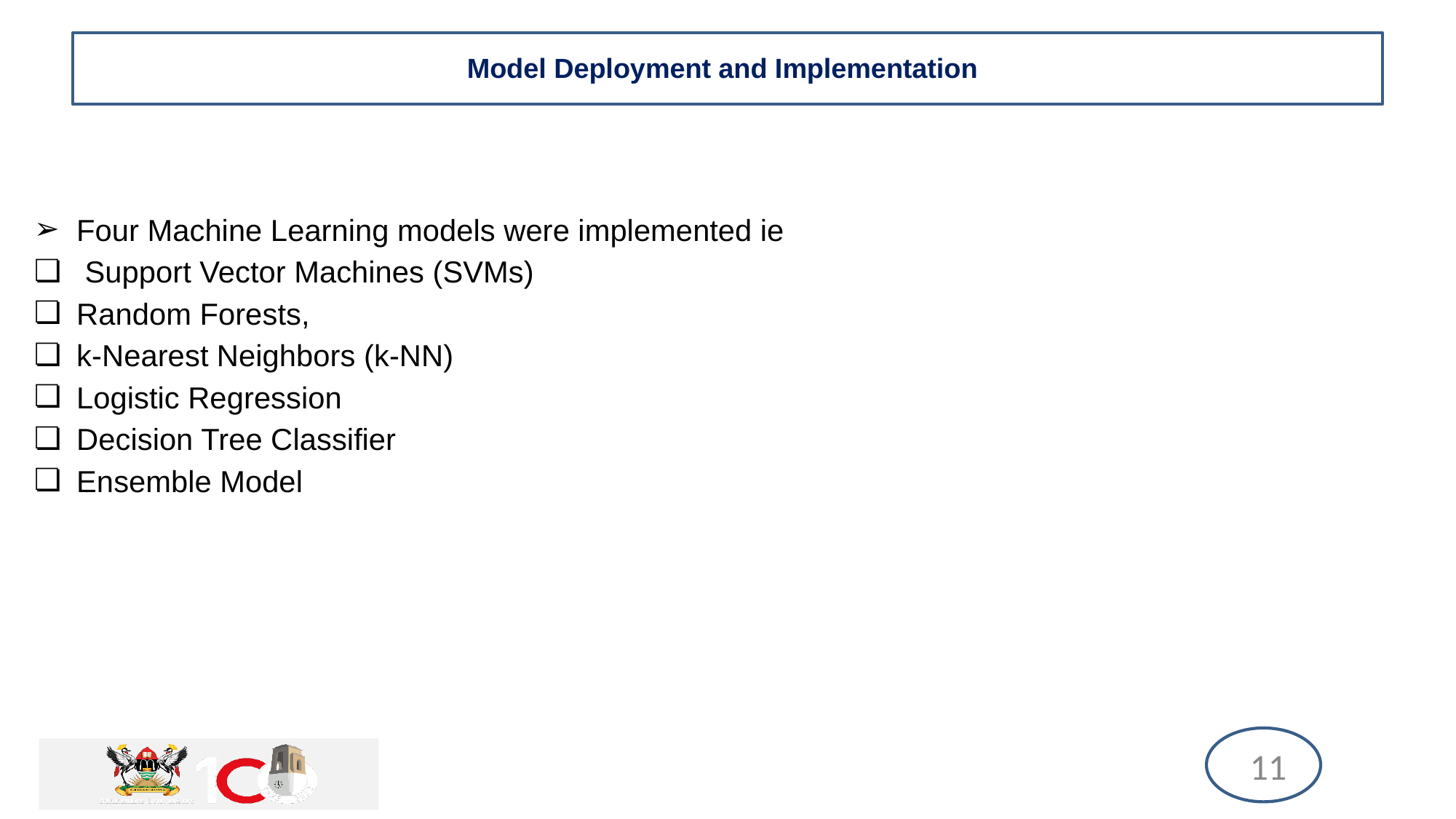

# Model Deployment and Implementation
Four Machine Learning models were implemented ie
 Support Vector Machines (SVMs)
Random Forests,
k-Nearest Neighbors (k-NN)
Logistic Regression
Decision Tree Classifier
Ensemble Model